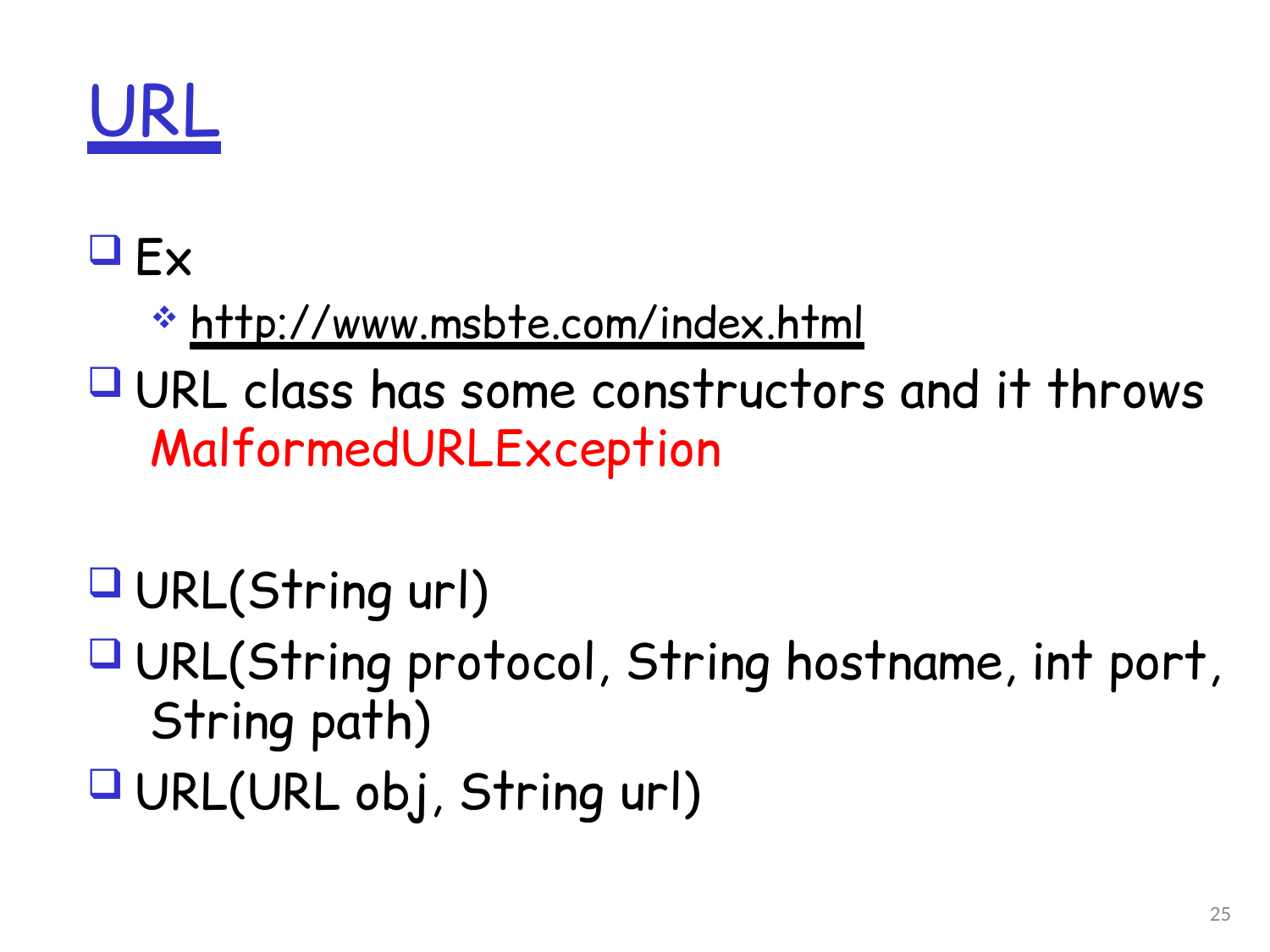

URL
Ex
http://www.msbte.com/index.html
URL class has some constructors and it throws  MalformedURLException

URL(String url)
URL(String protocol, String hostname, int port,  String path)
URL(URL obj, String url)
25